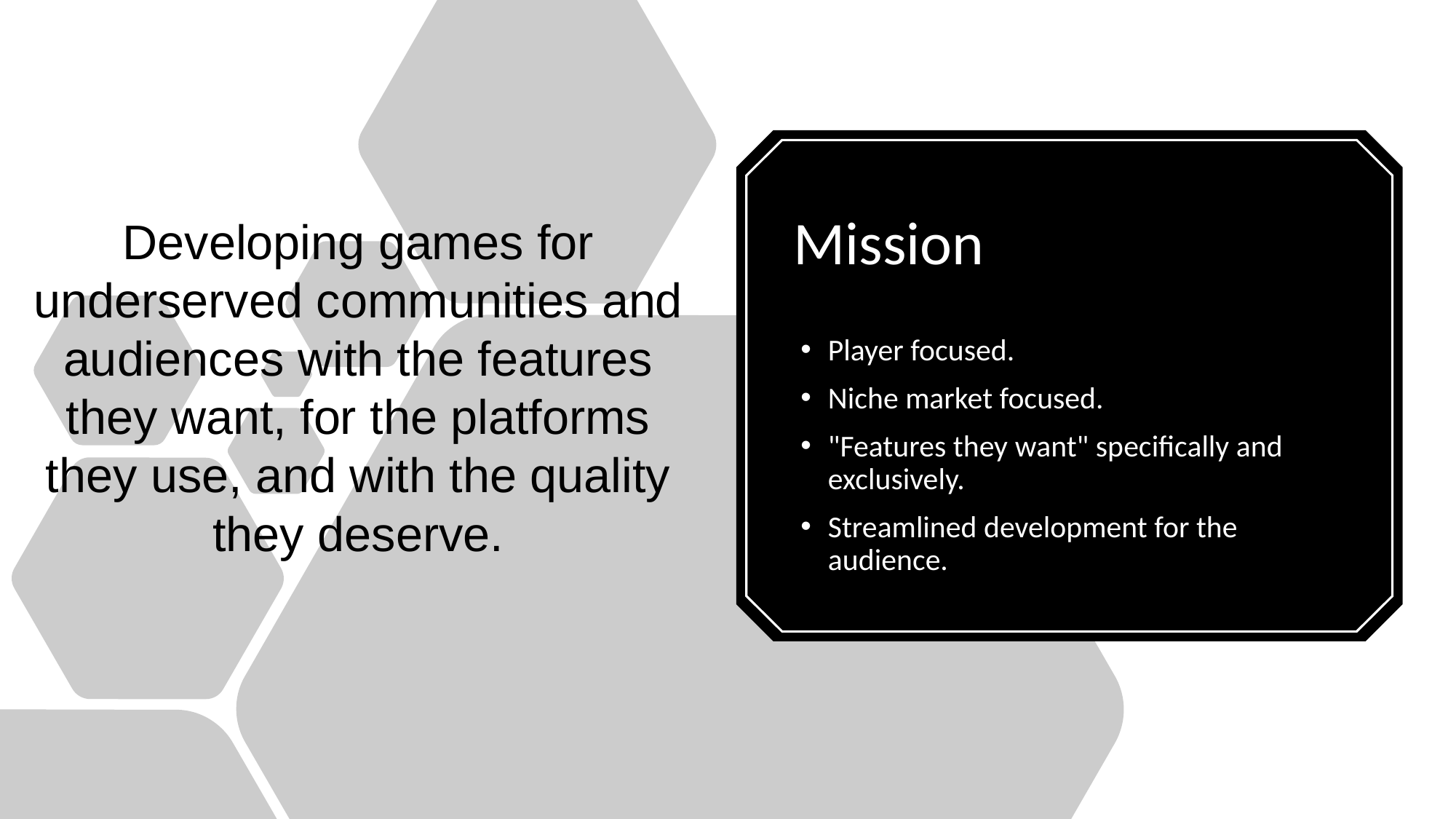

Developing games for underserved communities and audiences with the features they want, for the platforms they use, and with the quality they deserve.
# Mission
Player focused.
Niche market focused.
"Features they want" specifically and exclusively.
Streamlined development for the audience.